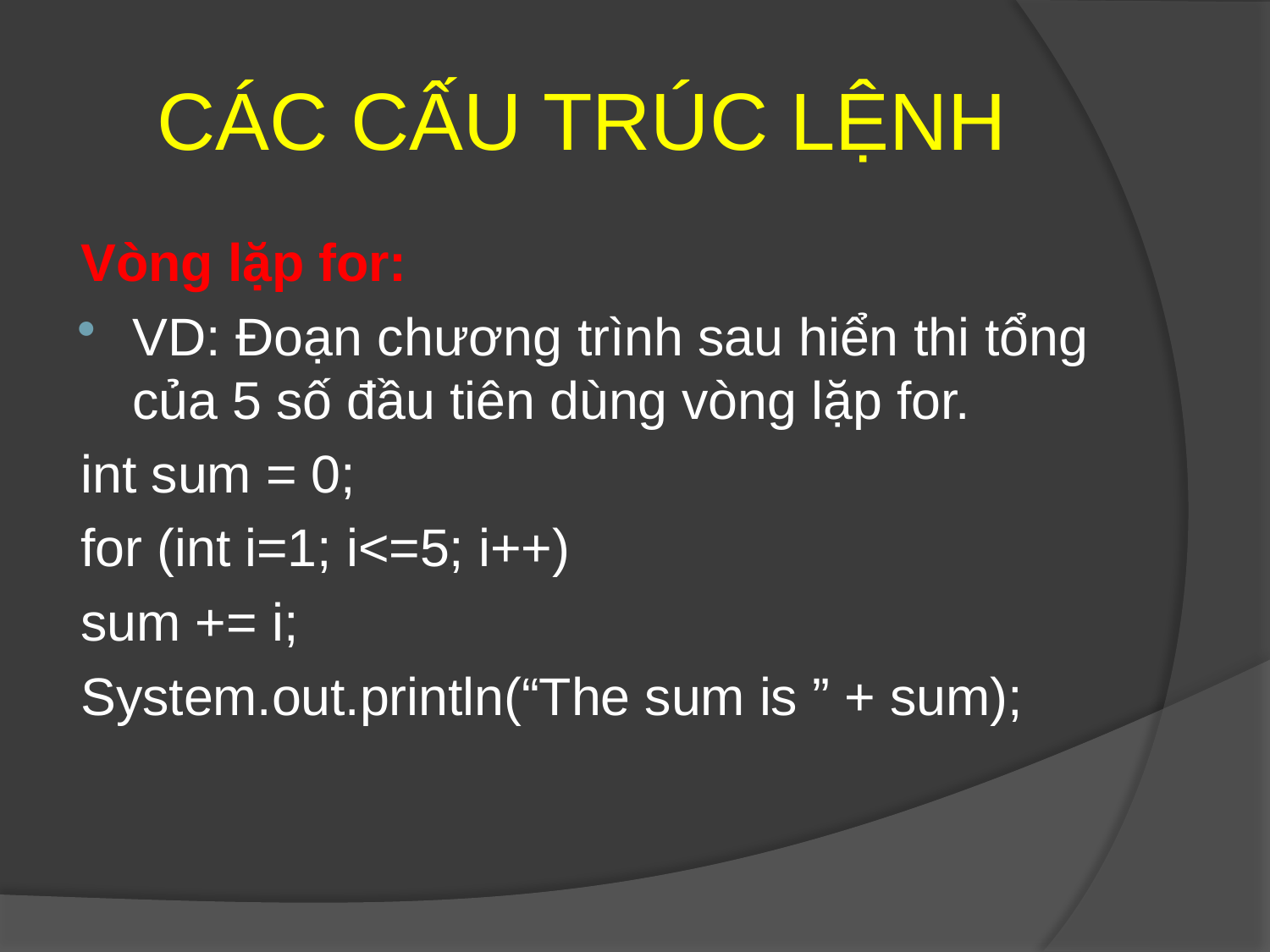

# CÁC CẤU TRÚC LỆNH
Vòng lặp for:
VD: Đoạn chương trình sau hiển thi tổng của 5 số đầu tiên dùng vòng lặp for.
	int sum = 0;
	for (int i=1; i<=5; i++)
		sum += i;
	System.out.println(“The sum is ” + sum);